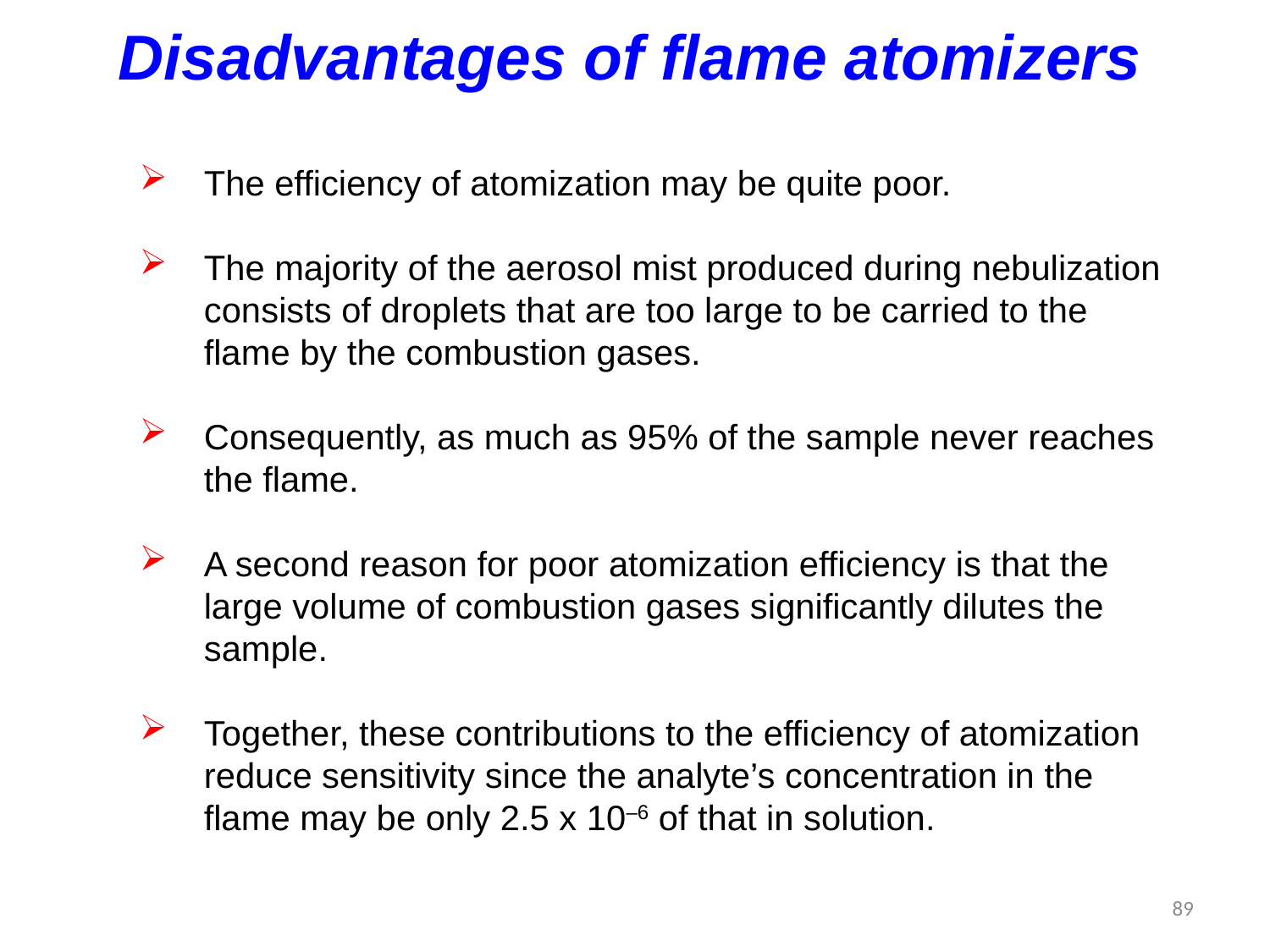

Disadvantages of flame atomizers
The efficiency of atomization may be quite poor.

The majority of the aerosol mist produced during nebulization
	consists of droplets that are too large to be carried to the flame by the combustion gases.

Consequently, as much as 95% of the sample never reaches the flame.

A second reason for poor atomization efficiency is that the large volume of combustion gases significantly dilutes the sample.

Together, these contributions to the efficiency of atomization reduce sensitivity since the analyte’s concentration in the flame may be only 2.5 x 10–6 of that in solution.
89